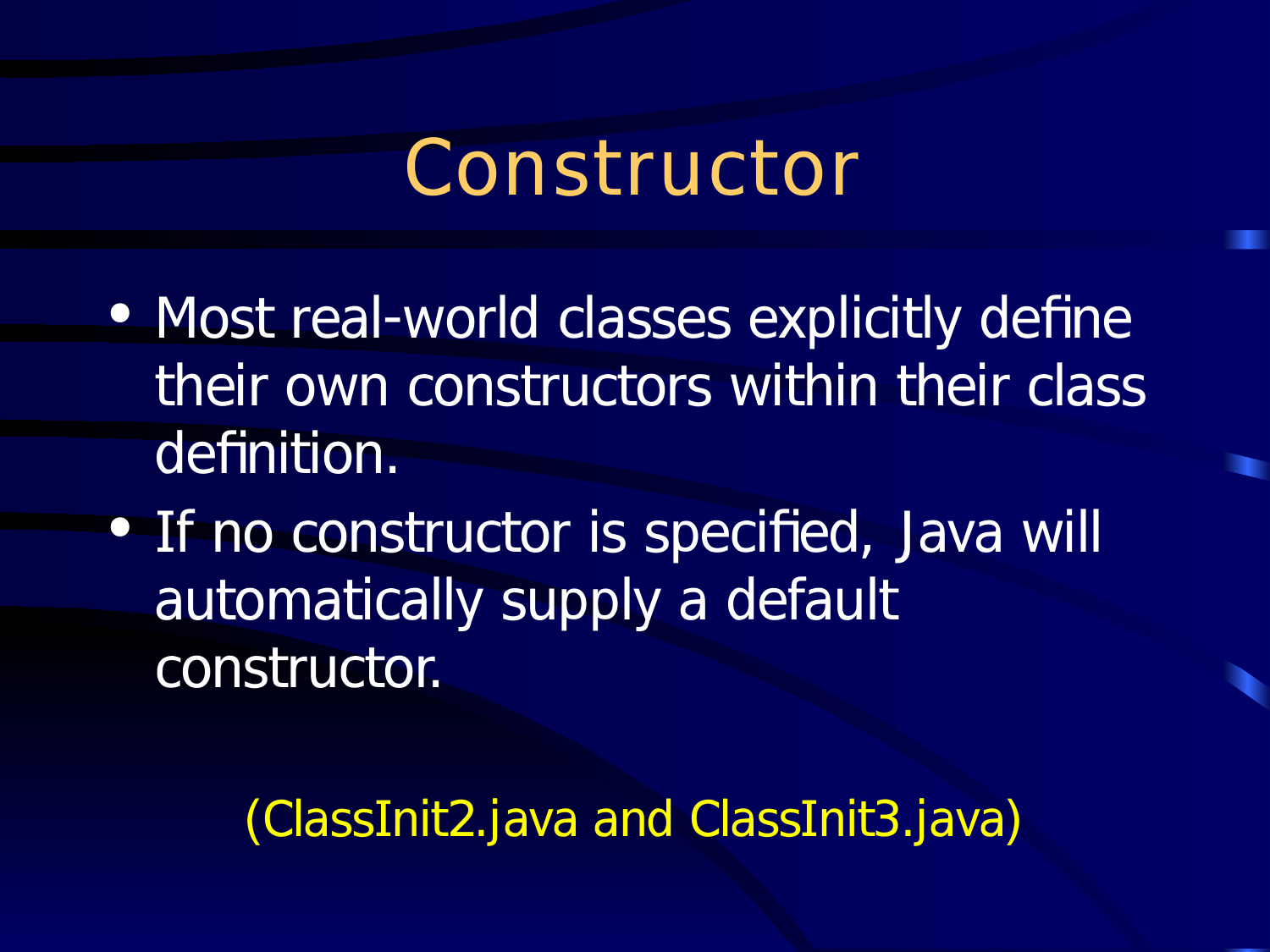

# Constructor
Most real-world classes explicitly define their own constructors within their class definition.
If no constructor is specified, Java will automatically supply a default constructor.

(ClassInit2.java and ClassInit3.java)